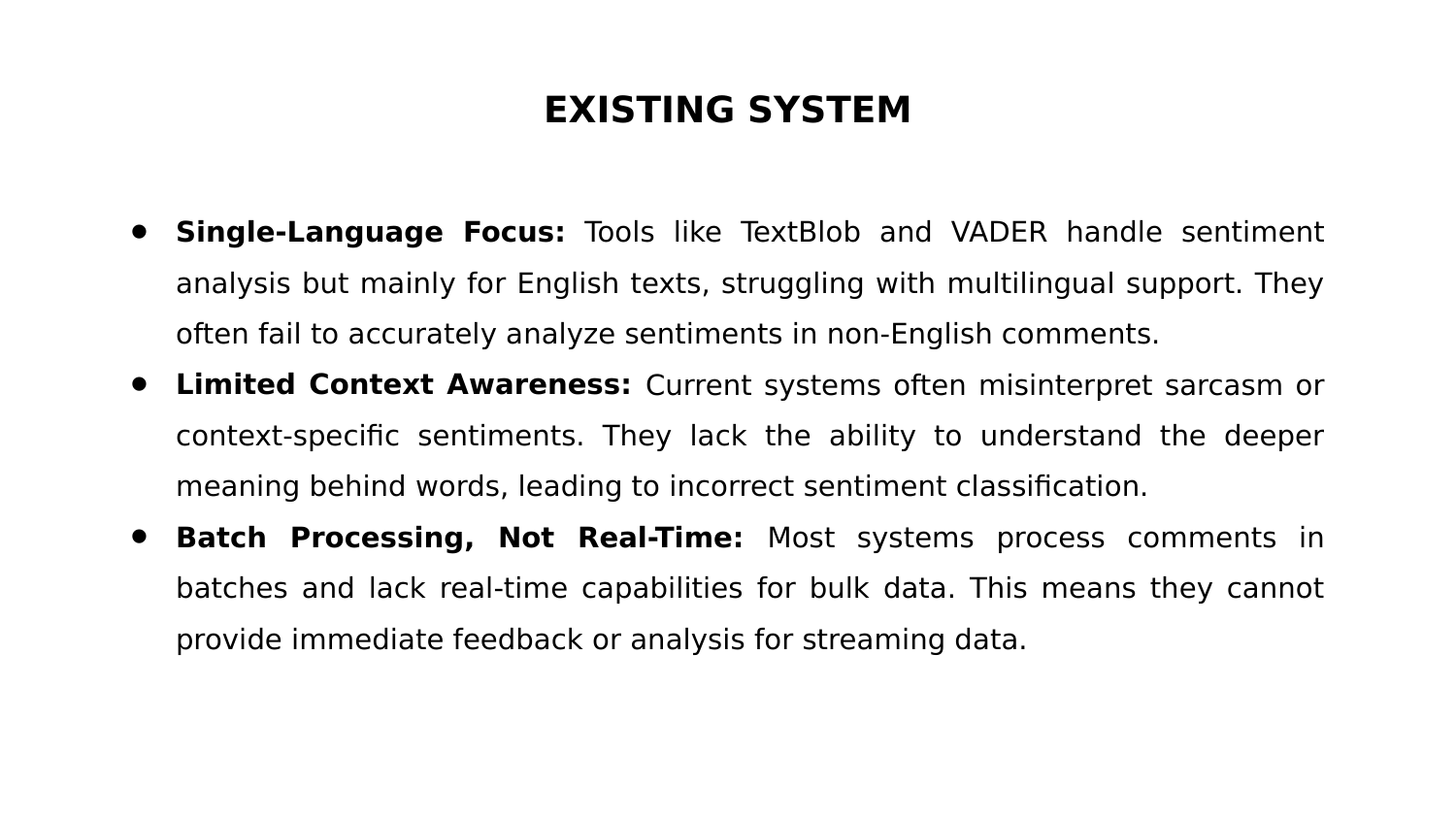

EXISTING SYSTEM
Single-Language Focus: Tools like TextBlob and VADER handle sentiment analysis but mainly for English texts, struggling with multilingual support. They often fail to accurately analyze sentiments in non-English comments.
Limited Context Awareness: Current systems often misinterpret sarcasm or context-specific sentiments. They lack the ability to understand the deeper meaning behind words, leading to incorrect sentiment classification.
Batch Processing, Not Real-Time: Most systems process comments in batches and lack real-time capabilities for bulk data. This means they cannot provide immediate feedback or analysis for streaming data.